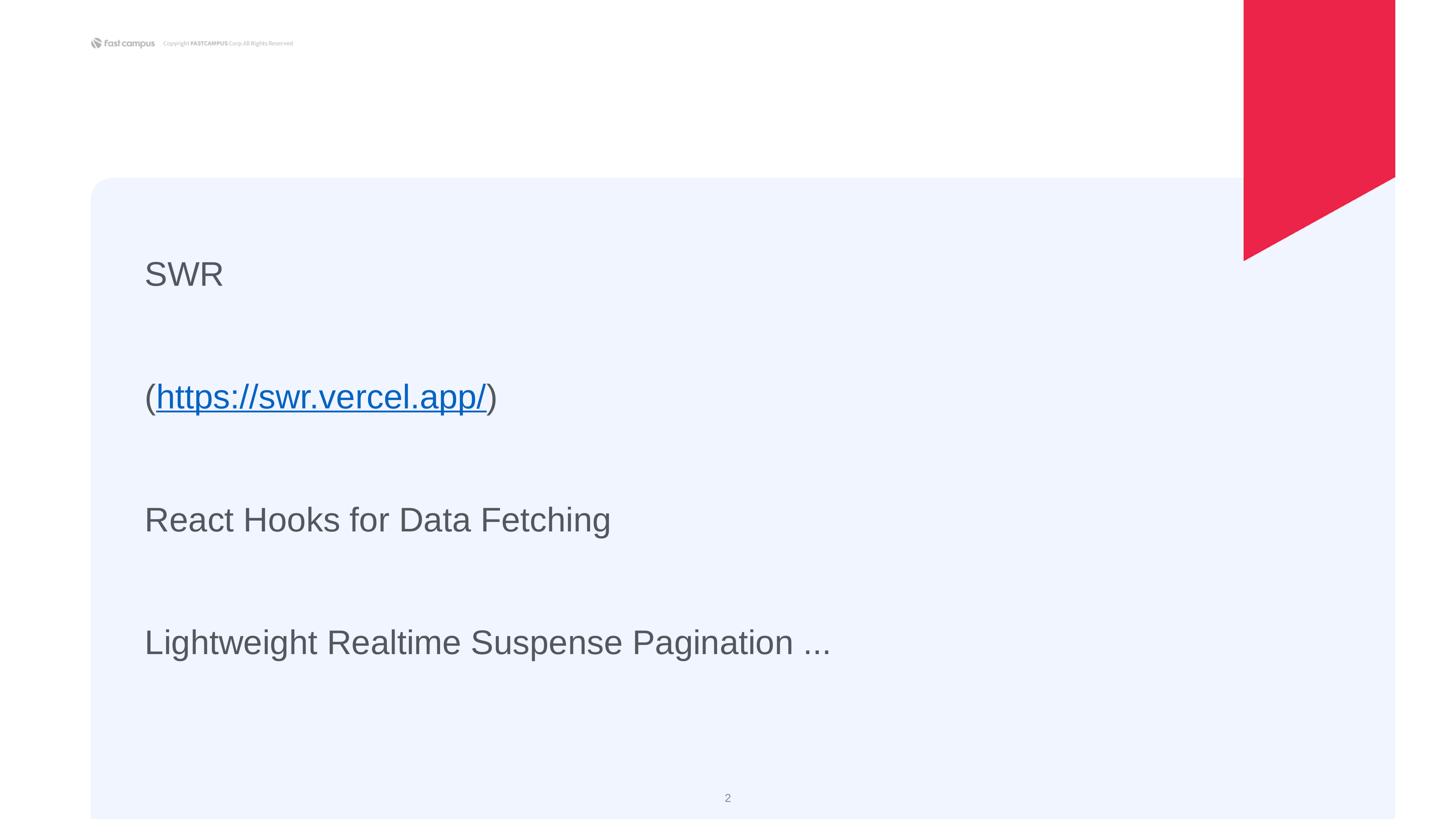

SWR

(https://swr.vercel.app/)

React Hooks for Data Fetching

Lightweight Realtime Suspense Pagination ...
2